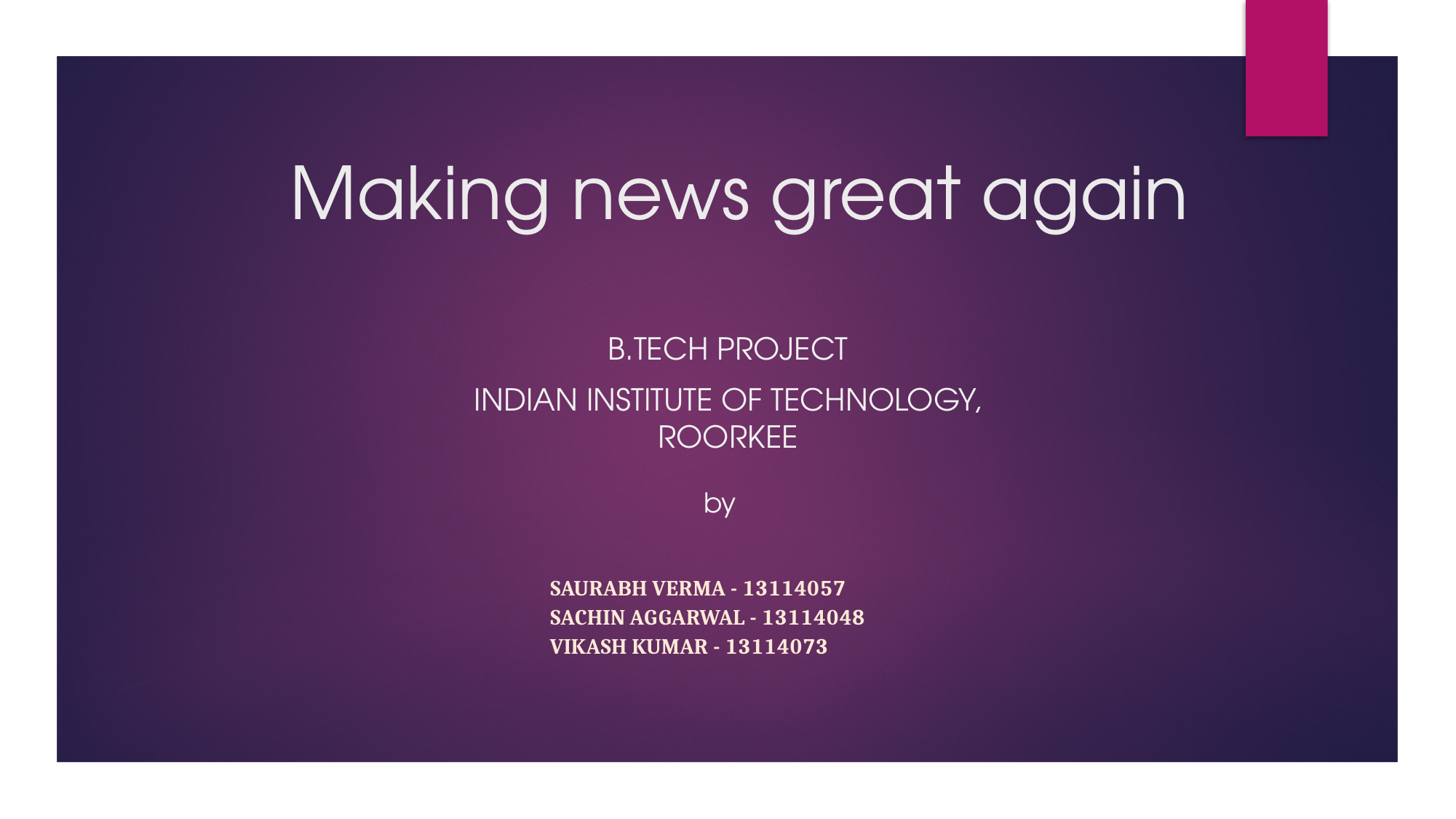

# Making news great again
B.Tech Project
Indian Institute of Technology, Roorkee
by
Saurabh Verma - 13114057
Sachin Aggarwal - 13114048
Vikash Kumar - 13114073